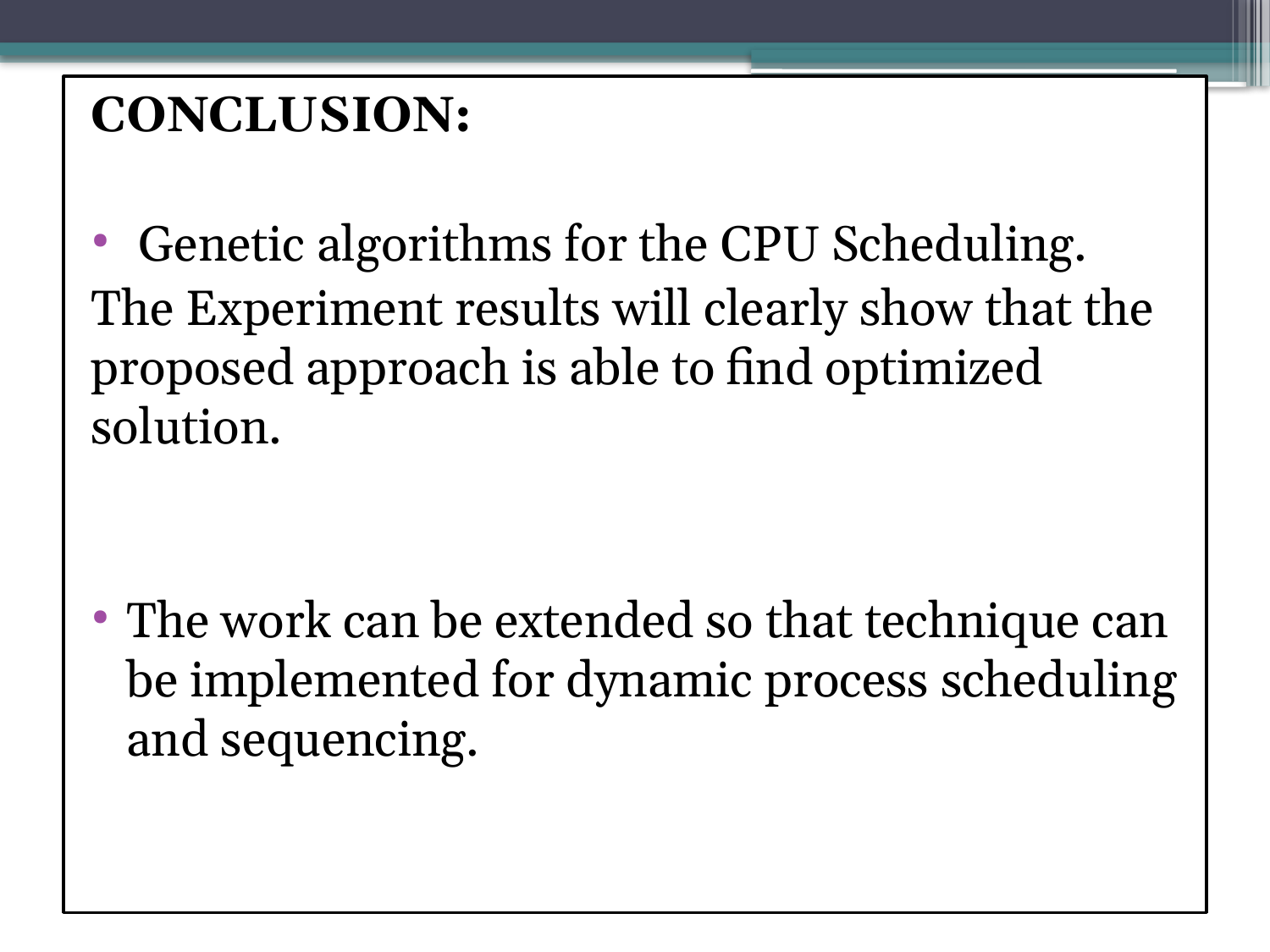

CONCLUSION:

 Genetic algorithms for the CPU Scheduling.
The Experiment results will clearly show that the proposed approach is able to find optimized solution.

The work can be extended so that technique can be implemented for dynamic process scheduling and sequencing.